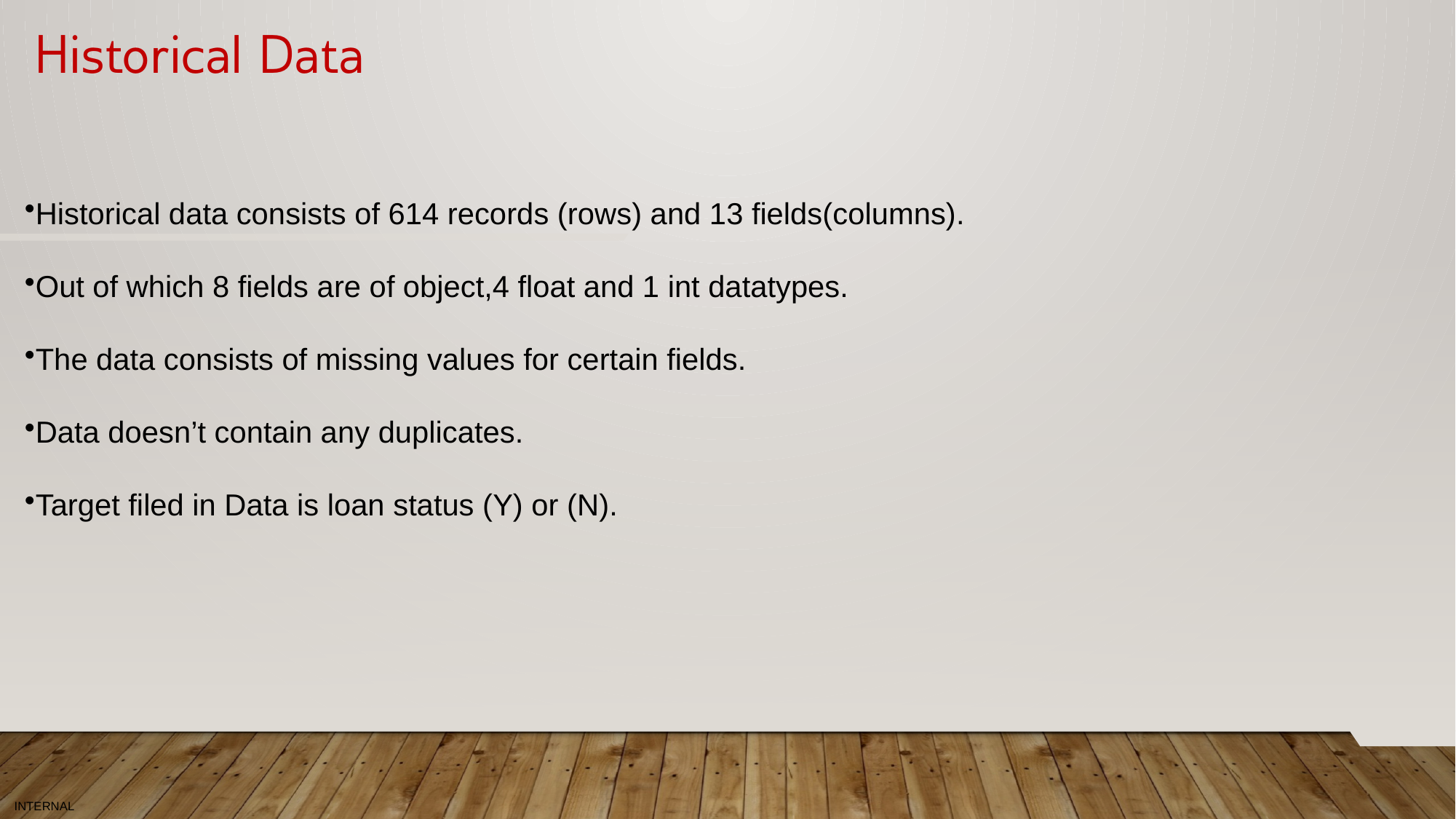

Historical Data

Historical data consists of 614 records (rows) and 13 fields(columns).

Out of which 8 fields are of object,4 float and 1 int datatypes.

The data consists of missing values for certain fields.

Data doesn’t contain any duplicates.

Target filed in Data is loan status (Y) or (N).